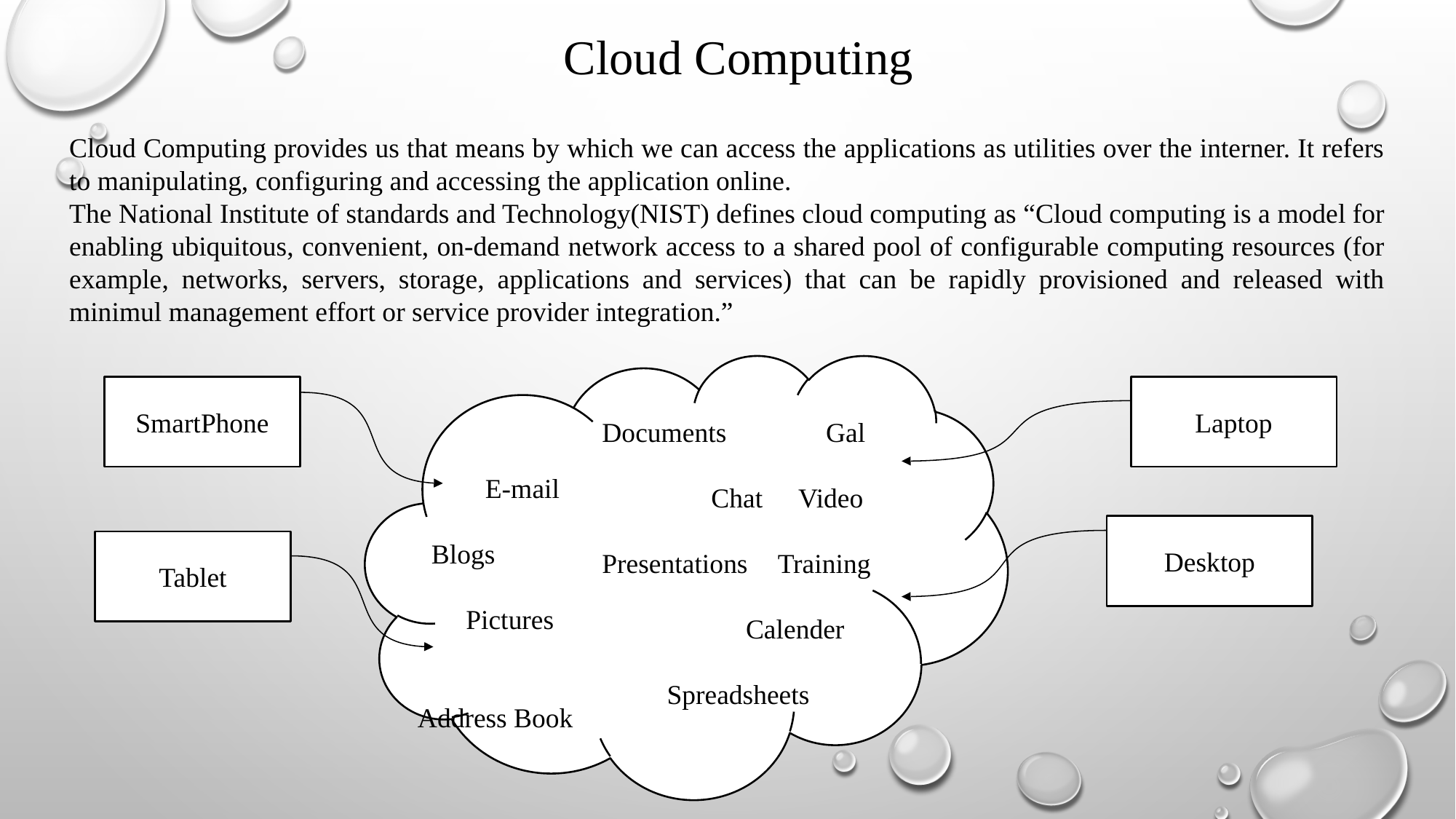

Cloud Computing
Cloud Computing provides us that means by which we can access the applications as utilities over the interner. It refers to manipulating, configuring and accessing the application online.
The National Institute of standards and Technology(NIST) defines cloud computing as “Cloud computing is a model for enabling ubiquitous, convenient, on-demand network access to a shared pool of configurable computing resources (for example, networks, servers, storage, applications and services) that can be rapidly provisioned and released with minimul management effort or service provider integration.”

SmartPhone
Laptop
Documents

	Chat

Presentations

	     Calender

                       Gal

                   Video

                Training

Spreadsheets
		E-mail

        Blogs

             Pictures

      Address Book
Desktop
Tablet